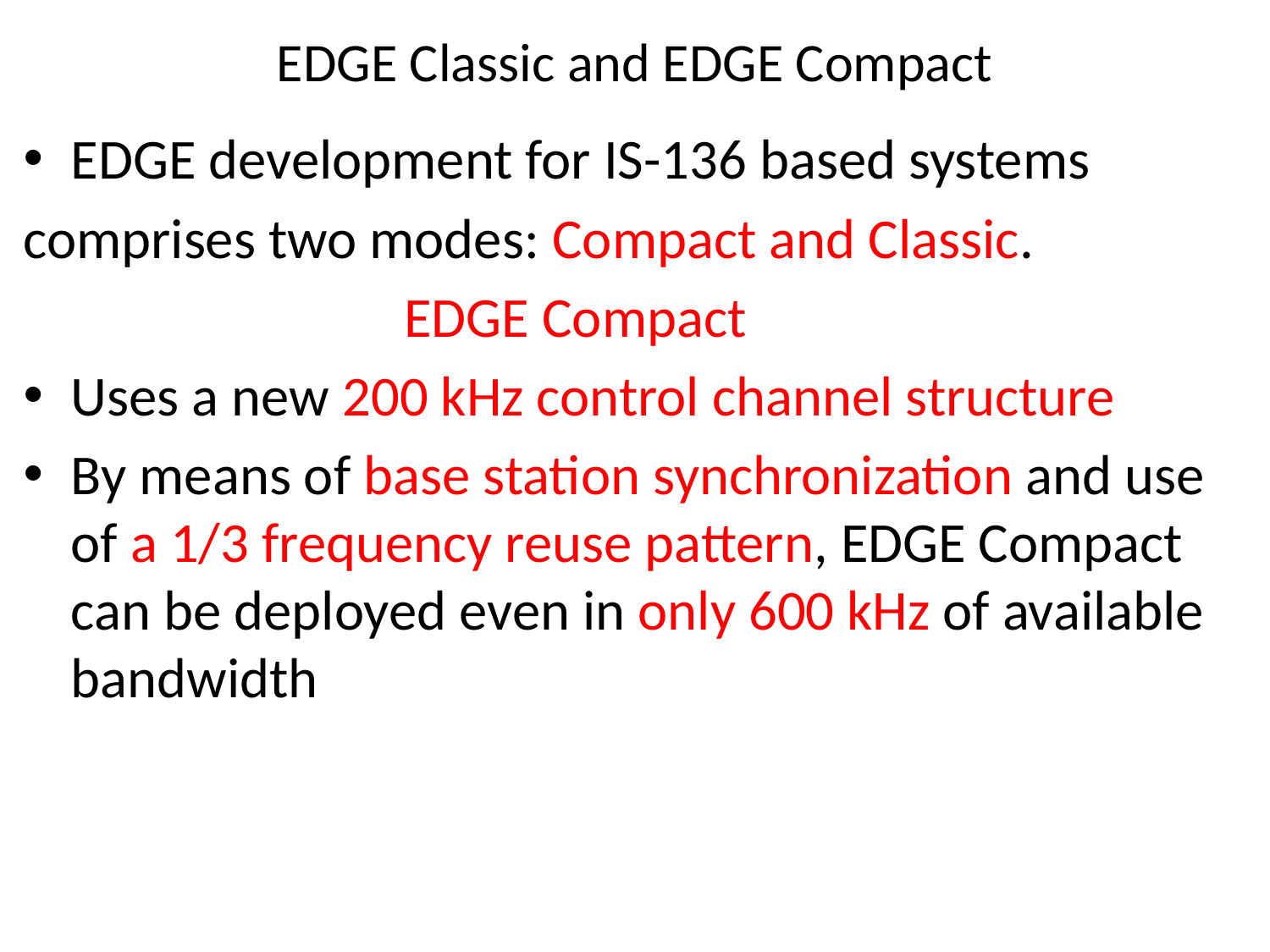

# EDGE Classic and EDGE Compact
EDGE development for IS-136 based systems
comprises two modes: Compact and Classic.
                              EDGE Compact
Uses a new 200 kHz control channel structure
By means of base station synchronization and use of a 1/3 frequency reuse pattern, EDGE Compact can be deployed even in only 600 kHz of available bandwidth